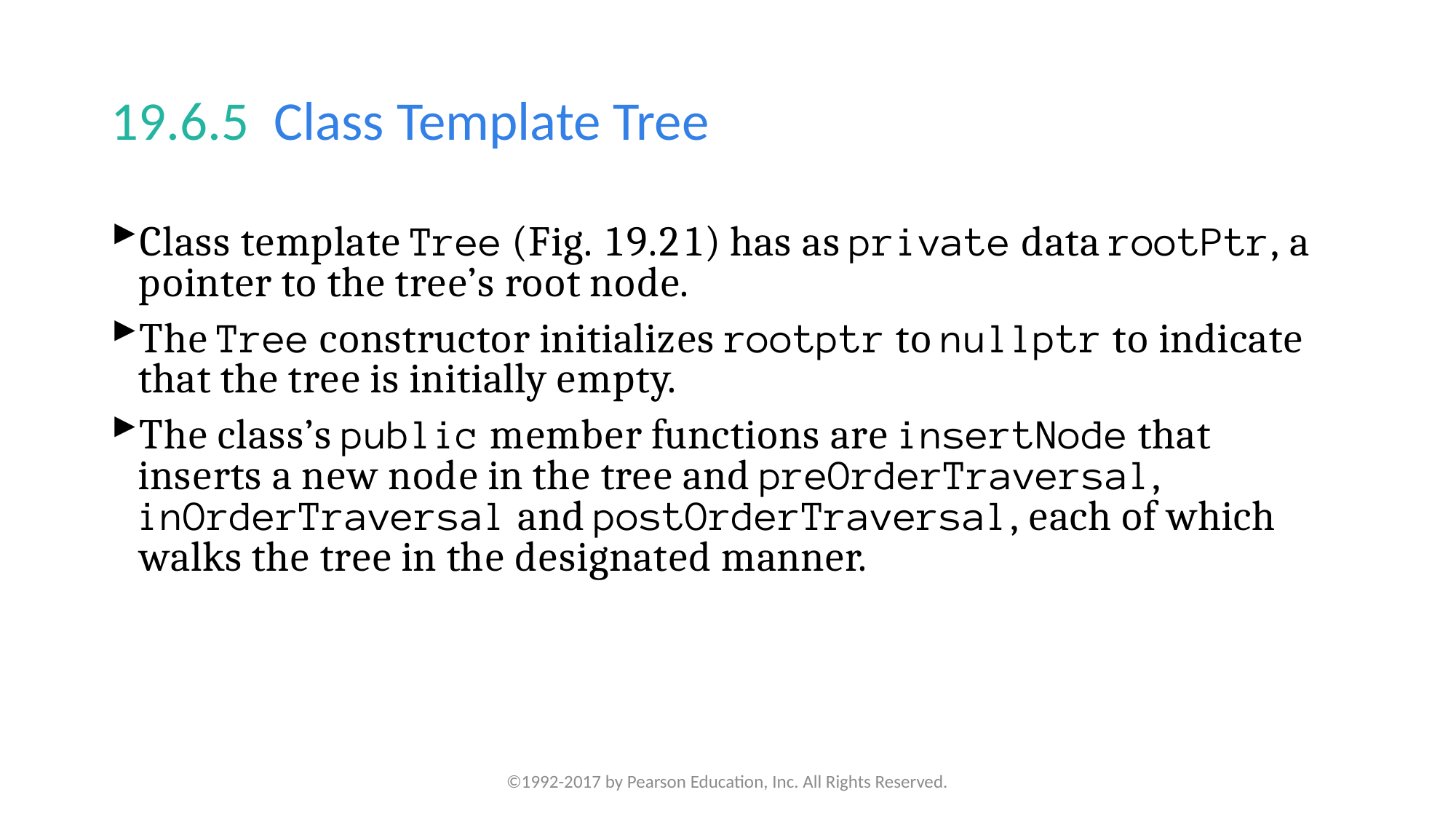

# 19.6.5  Class Template Tree
Class template Tree (Fig. 19.21) has as private data rootPtr, a pointer to the tree’s root node.
The Tree constructor initializes rootptr to nullptr to indicate that the tree is initially empty.
The class’s public member functions are insertNode that inserts a new node in the tree and preOrderTraversal, inOrderTraversal and postOrderTraversal, each of which walks the tree in the designated manner.
©1992-2017 by Pearson Education, Inc. All Rights Reserved.